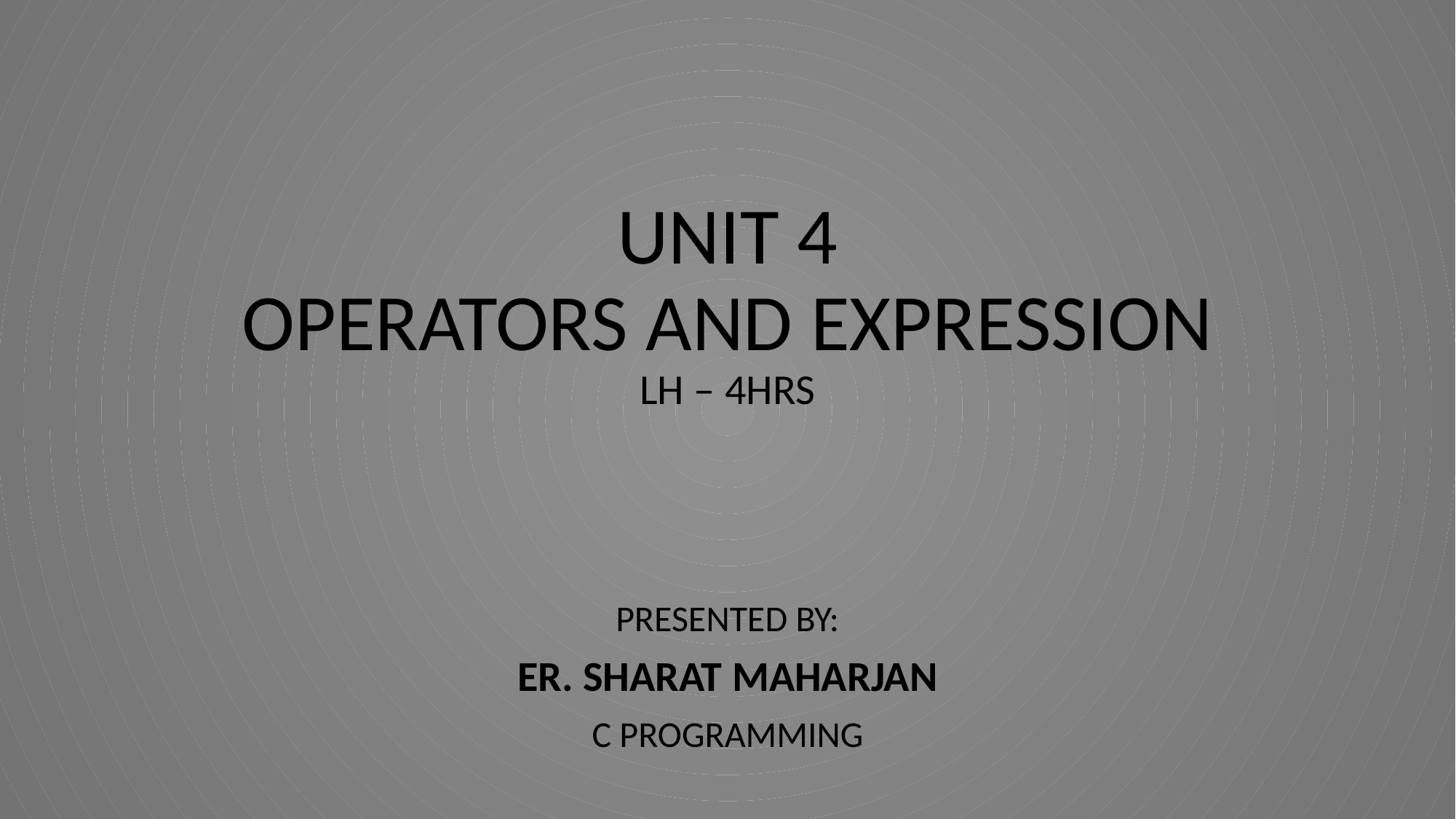

# UNIT 4 OPERATORS AND EXPRESSION LH – 4HRS
PRESENTED BY:
ER. SHARAT MAHARJAN
C PROGRAMMING